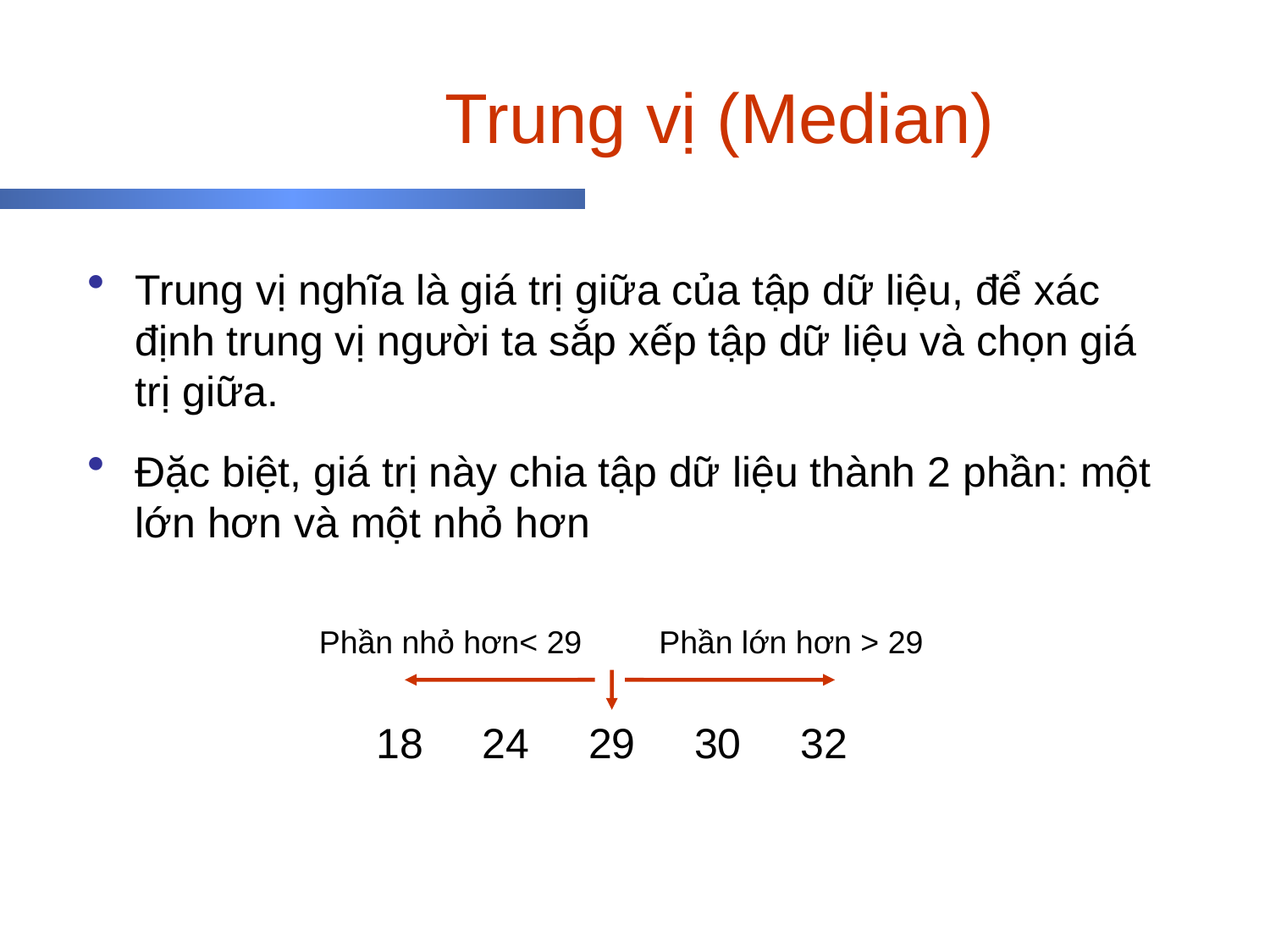

# Trung vị (Median)
Trung vị nghĩa là giá trị giữa của tập dữ liệu, để xác định trung vị người ta sắp xếp tập dữ liệu và chọn giá trị giữa.
Đặc biệt, giá trị này chia tập dữ liệu thành 2 phần: một lớn hơn và một nhỏ hơn
Phần nhỏ hơn< 29
Phần lớn hơn > 29

18     24     29     30     32